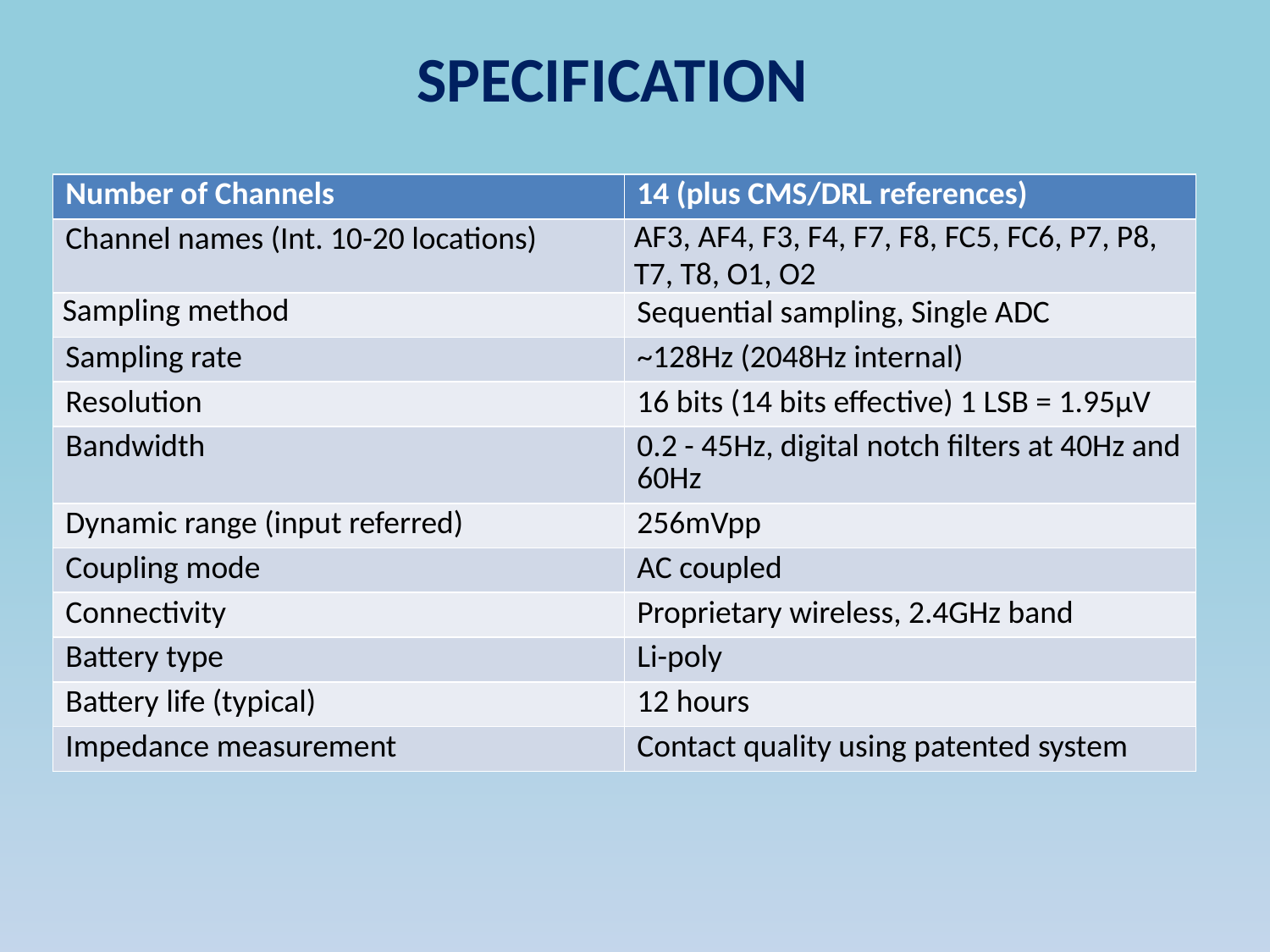

specification
| Number of Channels | 14 (plus CMS/DRL references) |
| --- | --- |
| Channel names (Int. 10-20 locations) | AF3, AF4, F3, F4, F7, F8, FC5, FC6, P7, P8, T7, T8, O1, O2 |
| Sampling method | Sequential sampling, Single ADC |
| Sampling rate | ~128Hz (2048Hz internal) |
| Resolution | 16 bits (14 bits effective) 1 LSB = 1.95μV |
| Bandwidth | 0.2 - 45Hz, digital notch filters at 40Hz and 60Hz |
| Dynamic range (input referred) | 256mVpp |
| Coupling mode | AC coupled |
| Connectivity | Proprietary wireless, 2.4GHz band |
| Battery type | Li-poly |
| Battery life (typical) | 12 hours |
| Impedance measurement | Contact quality using patented system |